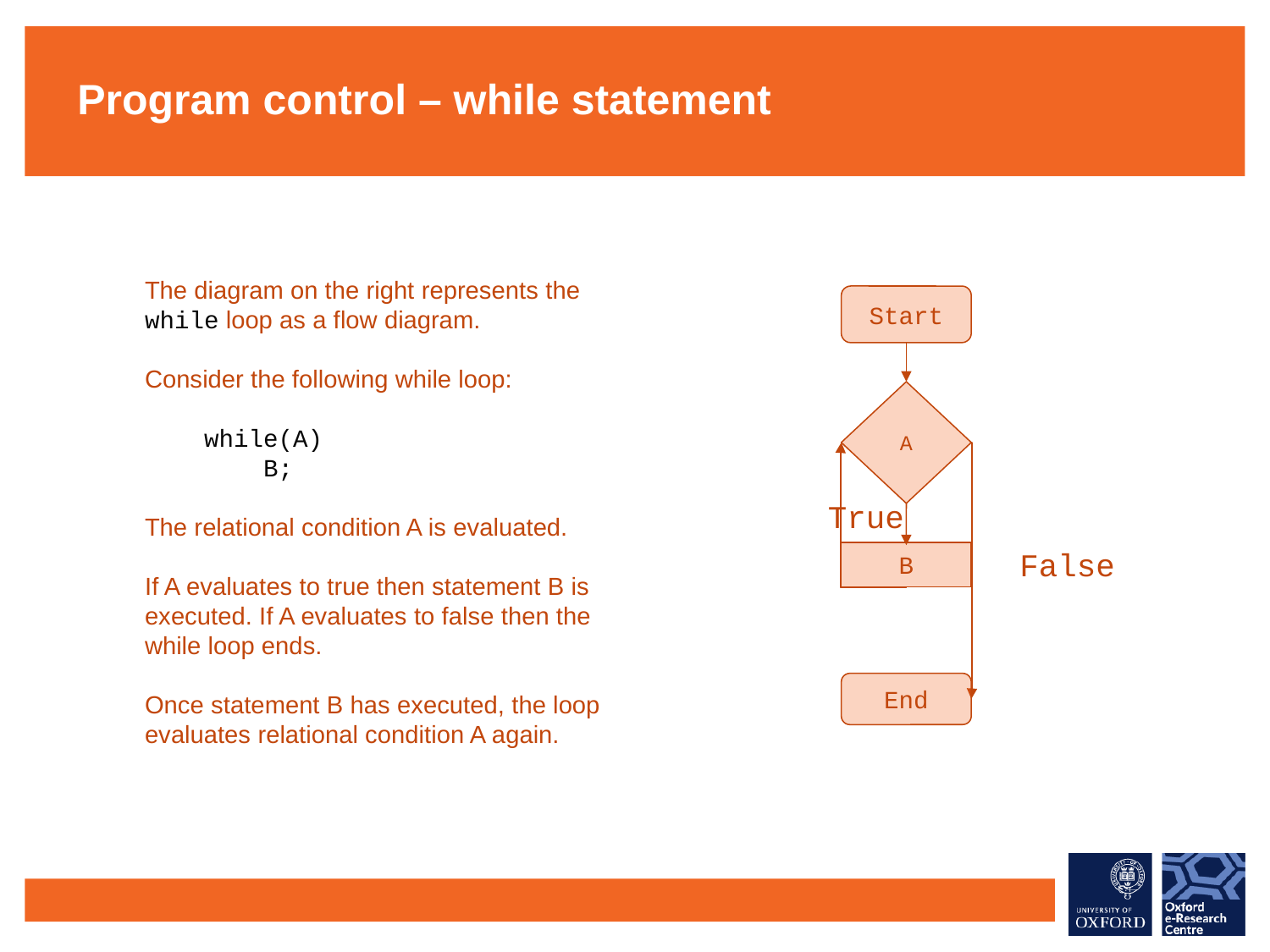

Program control – while statement
The diagram on the right represents the while loop as a flow diagram.

Consider the following while loop:

    while(A)
        B;

The relational condition A is evaluated.

If A evaluates to true then statement B is executed. If A evaluates to false then the while loop ends.

Once statement B has executed, the loop evaluates relational condition A again.
Start
A
True
False
B
End